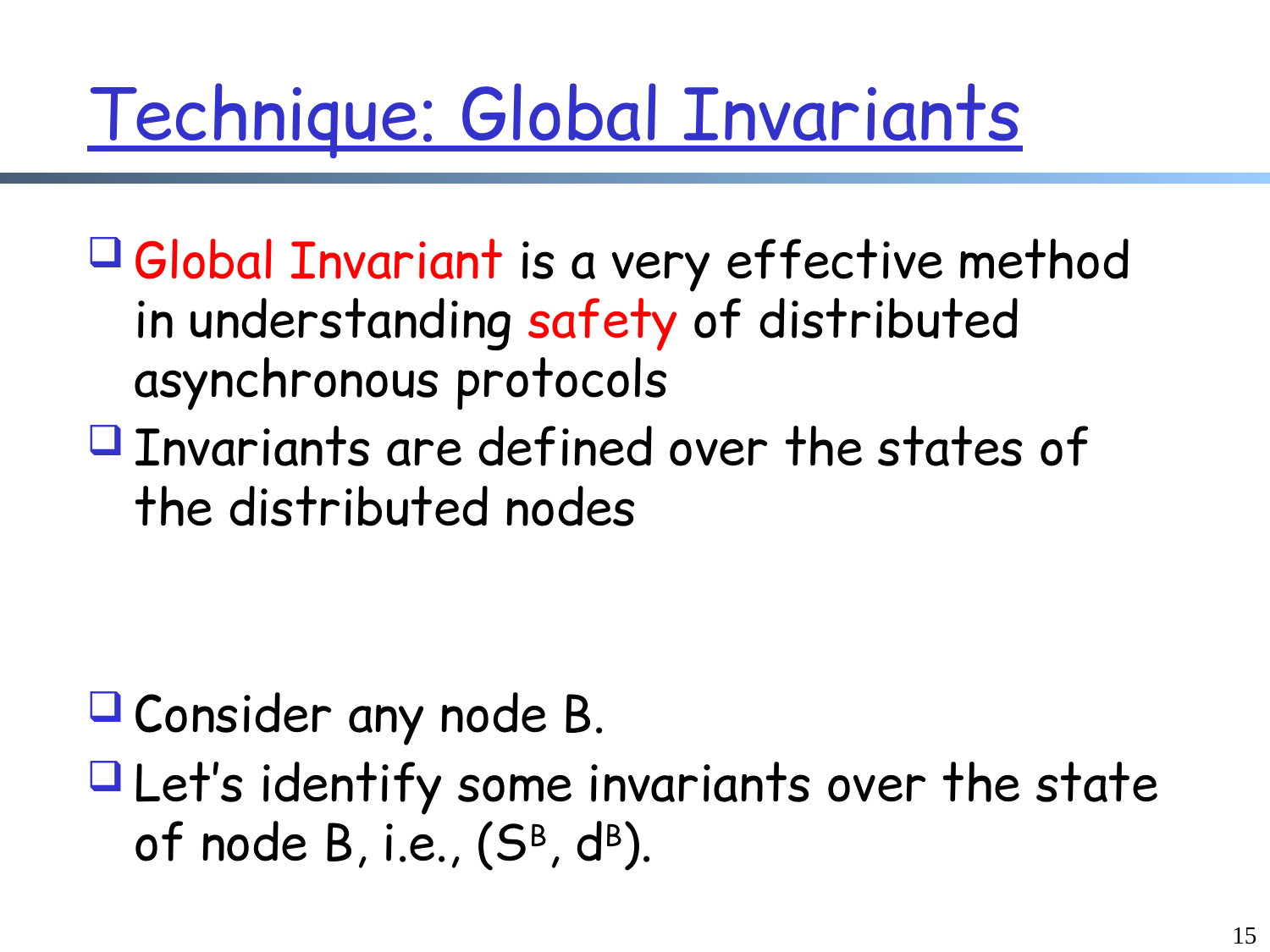

# Technique: Global Invariants
Global Invariant is a very effective method in understanding safety of distributed asynchronous protocols
Invariants are defined over the states of the distributed nodes

Consider any node B.
Let’s identify some invariants over the state of node B, i.e., (SB, dB).
15